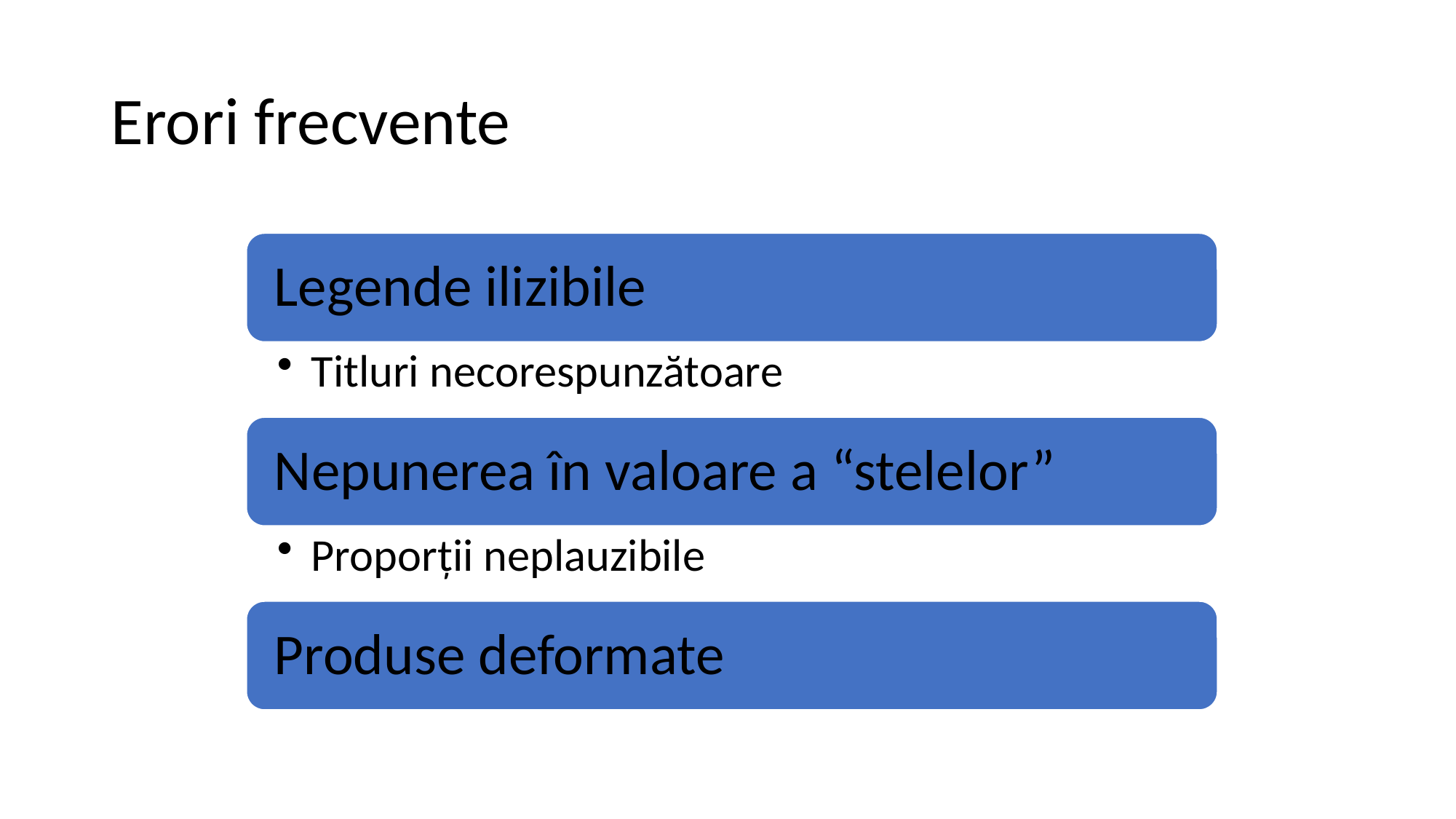

# Erori frecvente
Legende ilizibile
Titluri necorespunzătoare
Nepunerea în valoare a “stelelor”
Proporţii neplauzibile
Produse deformate